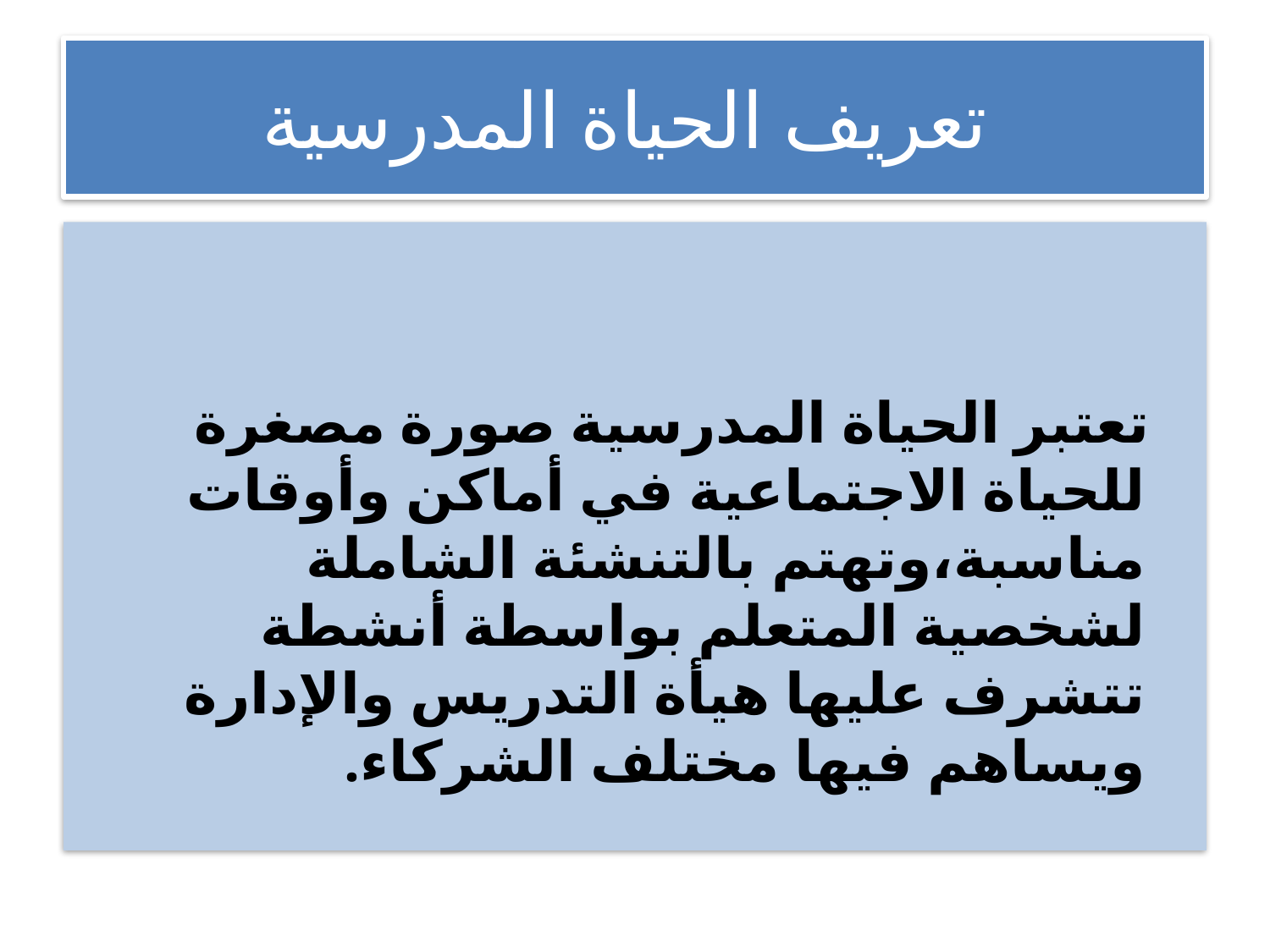

# تعريف الحياة المدرسية

   تعتبر الحياة المدرسية صورة مصغرة للحياة الاجتماعية في أماكن وأوقات مناسبة،وتهتم بالتنشئة الشاملة لشخصية المتعلم بواسطة أنشطة تتشرف عليها هيأة التدريس والإدارة ويساهم فيها مختلف الشركاء.